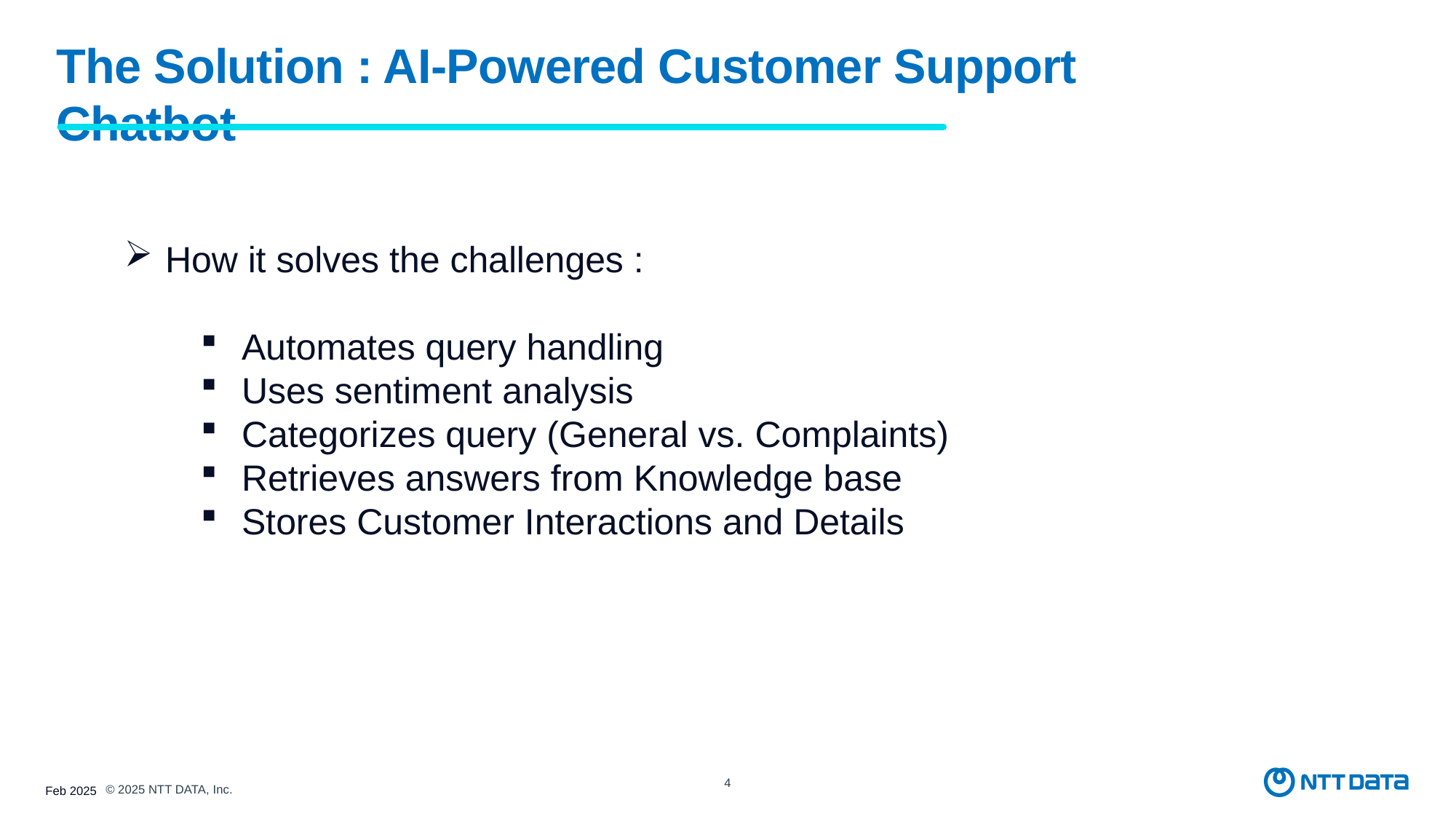

The Solution : AI-Powered Customer Support Chatbot
How it solves the challenges :

Automates query handling
Uses sentiment analysis
Categorizes query (General vs. Complaints)
Retrieves answers from Knowledge base
Stores Customer Interactions and Details
4
© 2025 NTT DATA, Inc.
Feb 2025